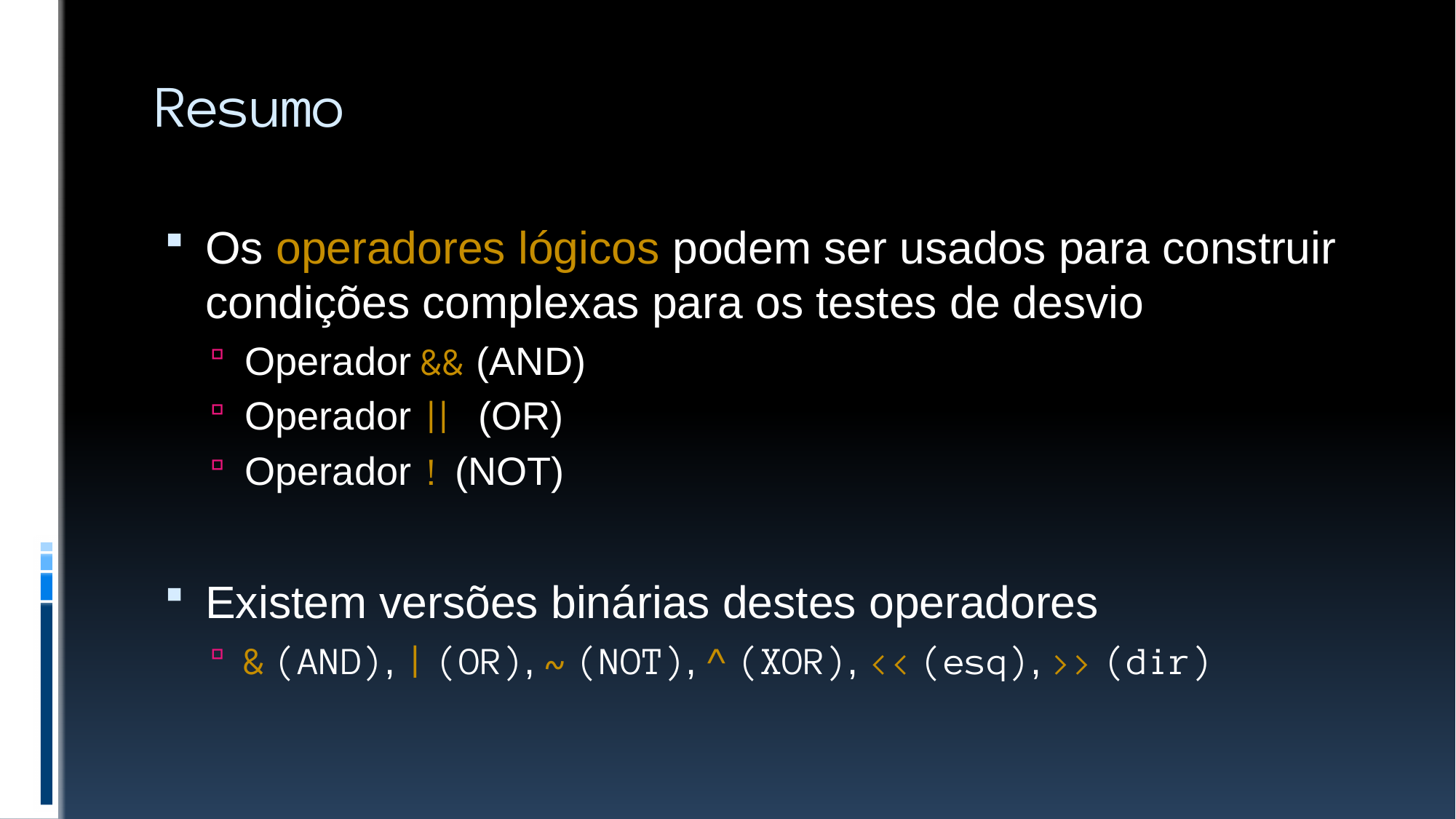

# Resumo
Os operadores lógicos podem ser usados para construir condições complexas para os testes de desvio
Operador && (AND)
Operador ||  (OR)
Operador ! (NOT)

Existem versões binárias destes operadores
& (AND), | (OR), ~ (NOT), ^ (XOR), << (esq), >> (dir)